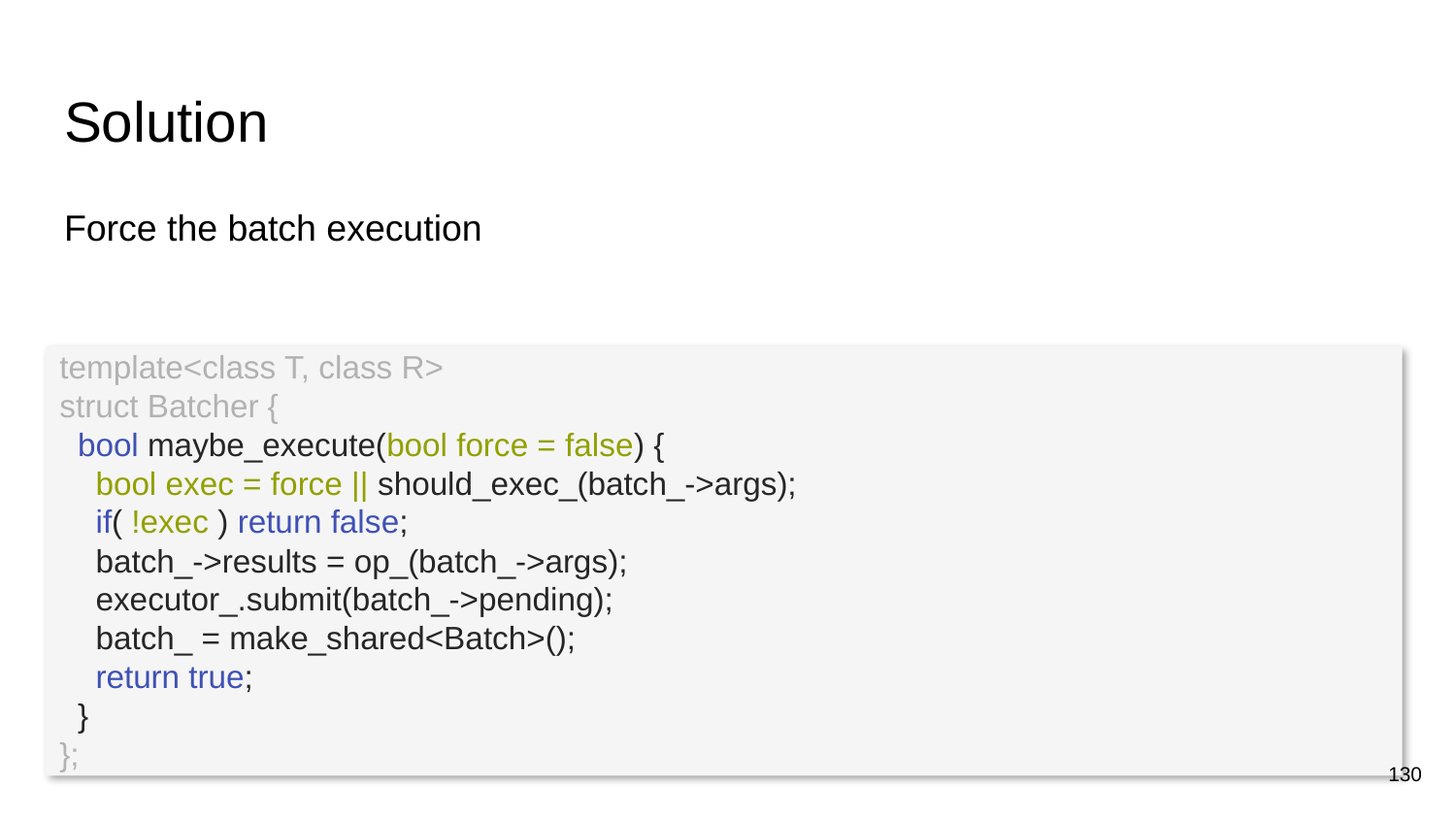

# Solution
Force the batch execution
template<class T, class R>
struct Batcher {
  bool maybe_execute(bool force = false) {
    bool exec = force || should_exec_(batch_->args);
    if( !exec ) return false;
    batch_->results = op_(batch_->args);
    executor_.submit(batch_->pending);
    batch_ = make_shared<Batch>();
    return true;
  }
};

130